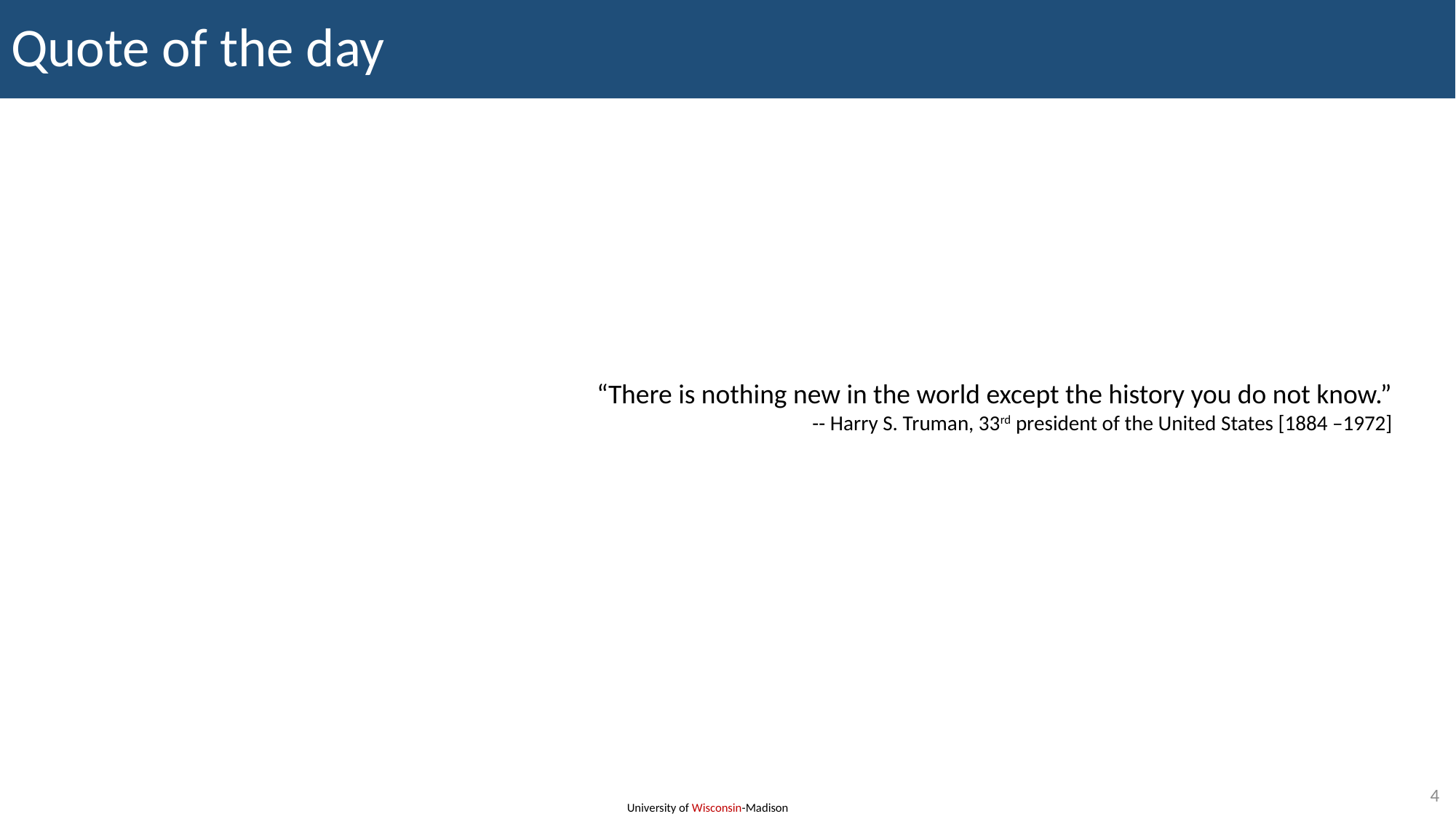

# Quote of the day
“There is nothing new in the world except the history you do not know.”
-- Harry S. Truman, 33rd president of the United States [1884 –1972]
4